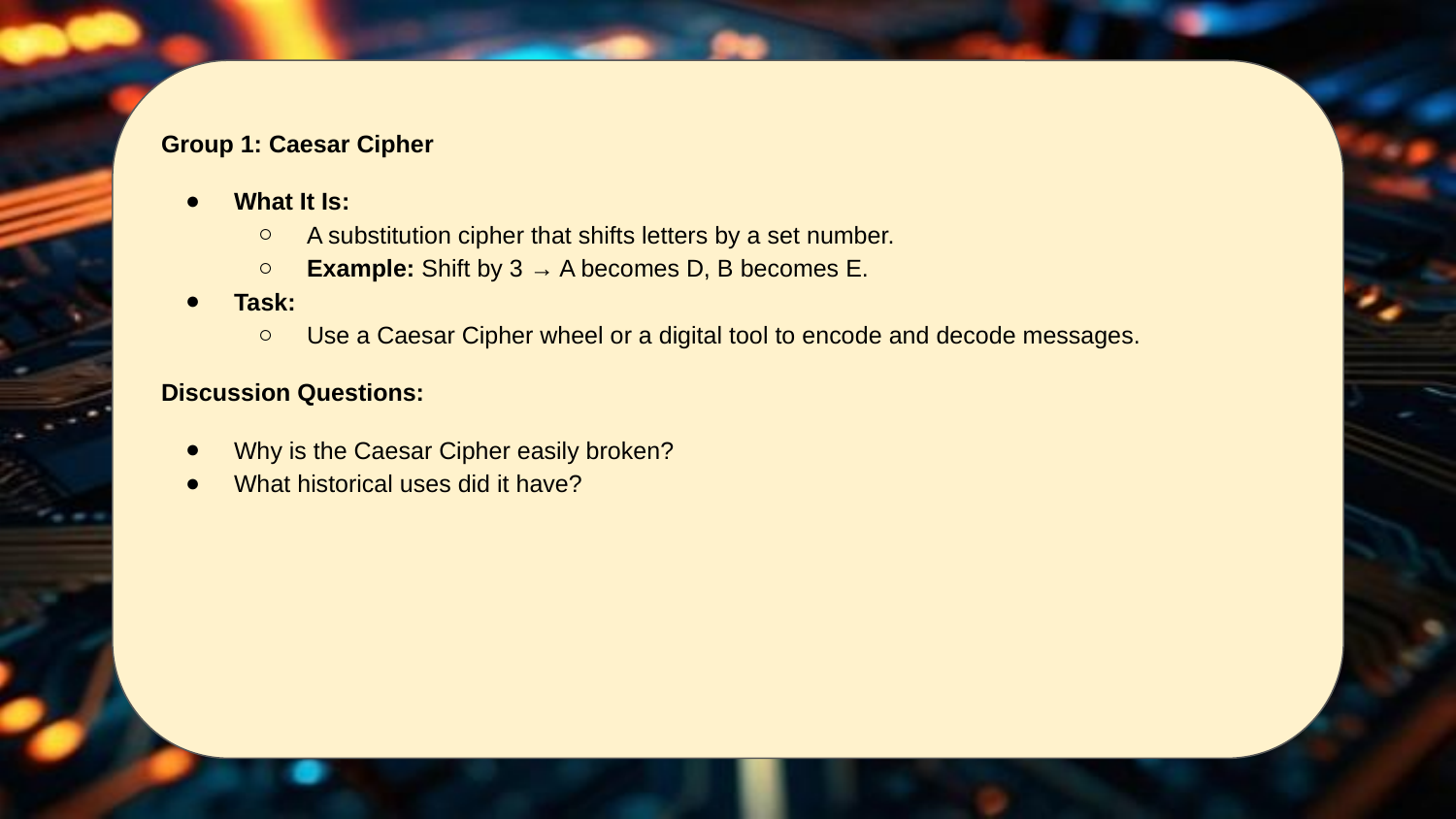

Group 1: Caesar Cipher
What It Is:
A substitution cipher that shifts letters by a set number.
Example: Shift by 3 → A becomes D, B becomes E.
Task:
Use a Caesar Cipher wheel or a digital tool to encode and decode messages.
Discussion Questions:
Why is the Caesar Cipher easily broken?
What historical uses did it have?